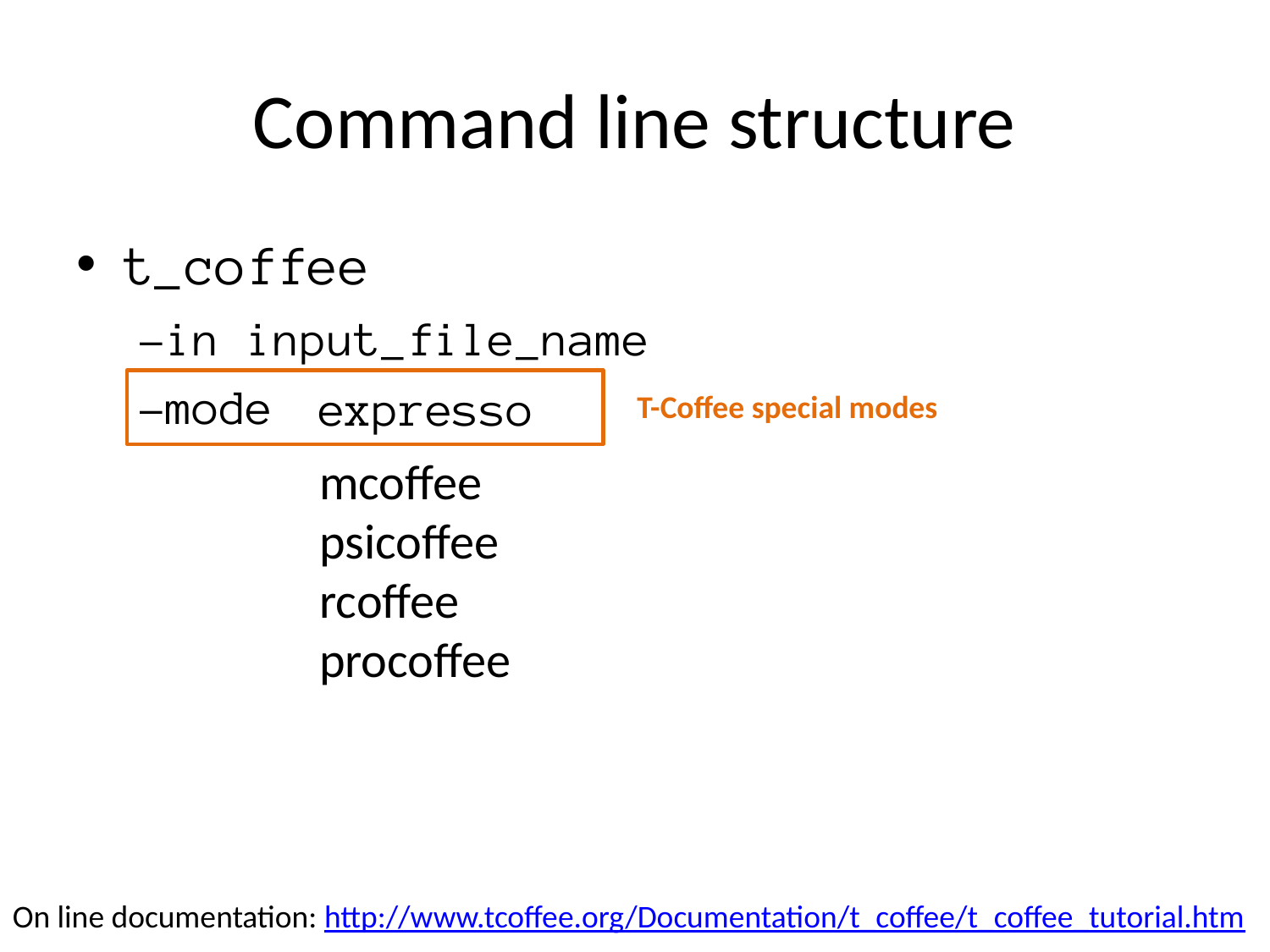

# Command line structure
t_coffee
-in input_file_name
-mode	fmcoffee

psicoffee
expresso
mcoffee
T-Coffee special modes
mcoffee
psicoffee
rcoffee
procoffee
On line documentation: http://www.tcoffee.org/Documentation/t_coffee/t_coffee_tutorial.htm